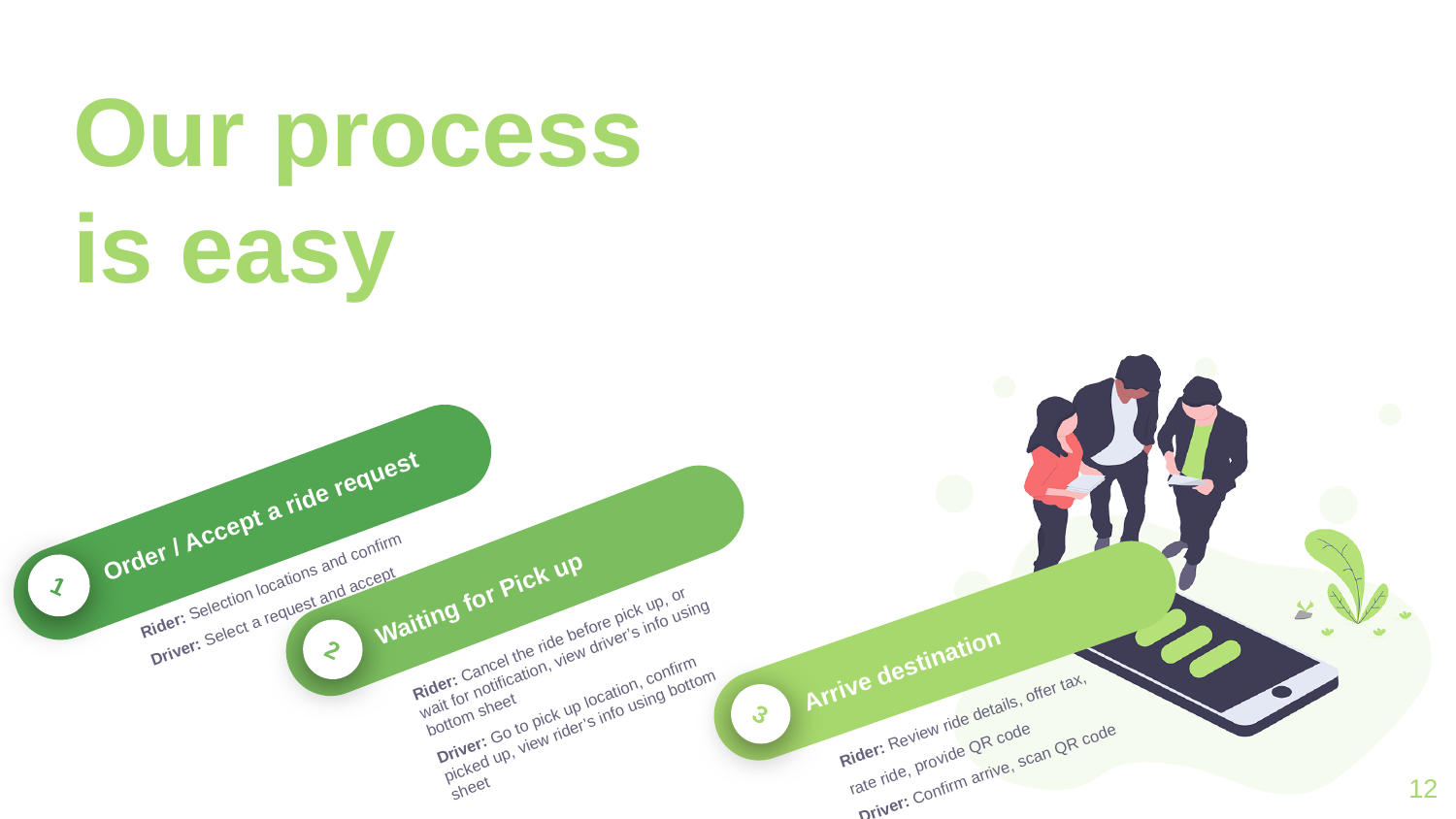

# Our process is easy

Order / Accept a ride request
Rider: Selection locations and confirm
Driver: Select a request and accept
1

Waiting for Pick up
Rider: Cancel the ride before pick up, or wait for notification, view driver’s info using bottom sheet
Driver: Go to pick up location, confirm picked up, view rider’s info using bottom sheet

2

Arrive destination
Rider: Review ride details, offer tax,
rate ride, provide QR code
Driver: Confirm arrive, scan QR code
3
12